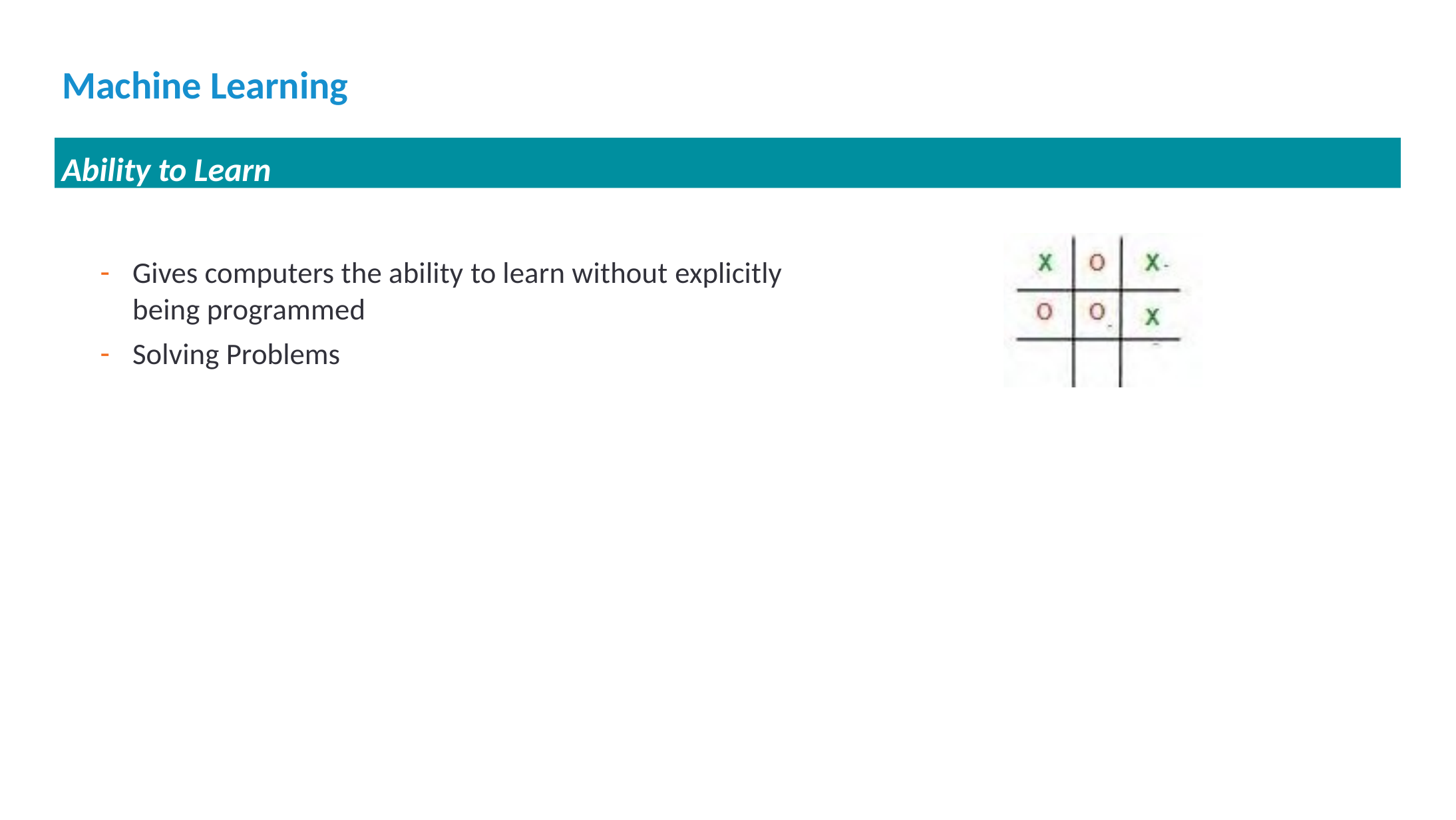

# Machine Learning
Ability to Learn

Gives computers the ability to learn without explicitly  being programmed
Solving Problems